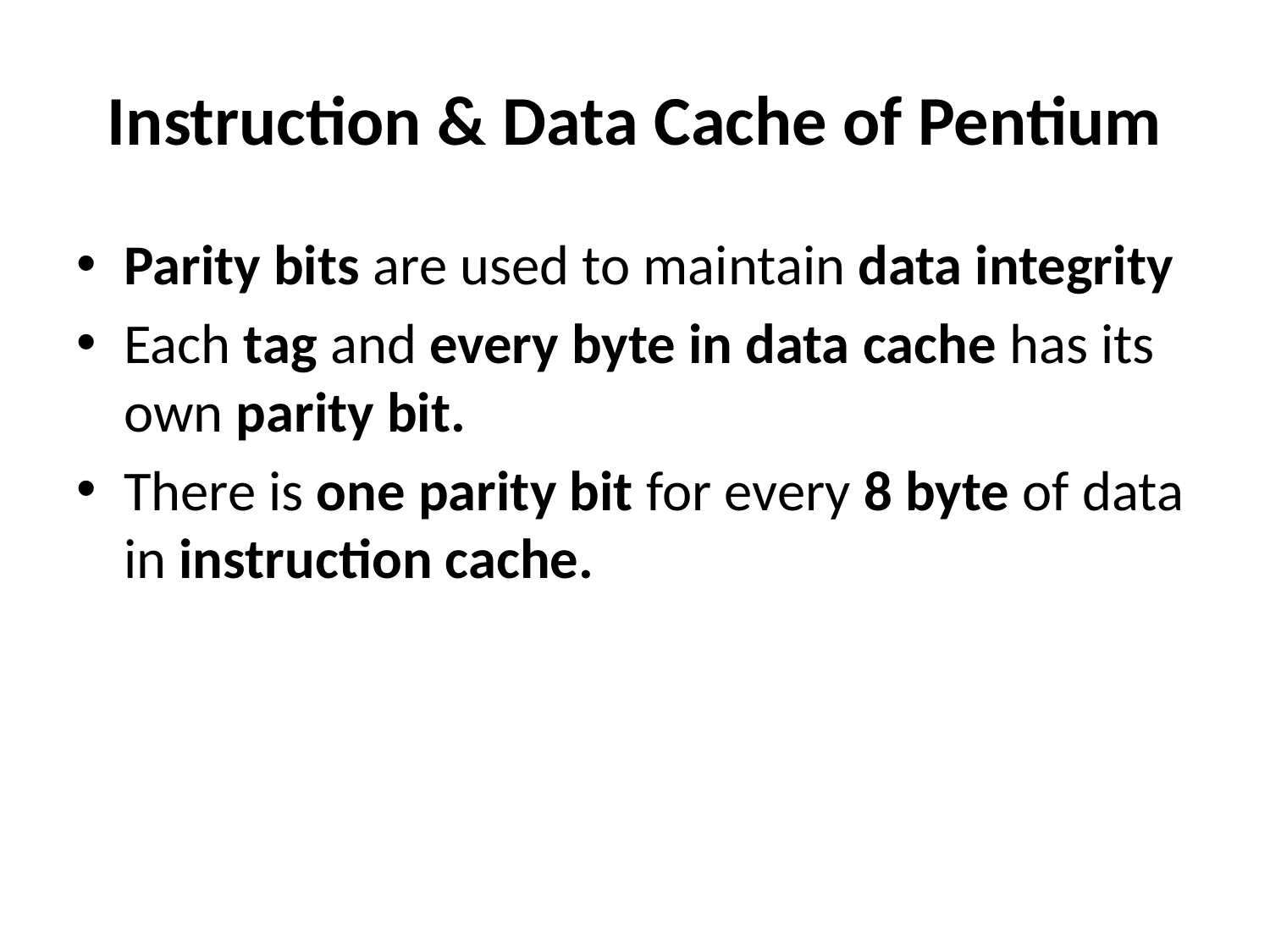

# Instruction & Data Cache of Pentium
Parity bits are used to maintain data integrity
Each tag and every byte in data cache has its own parity bit.
There is one parity bit for every 8 byte of data in instruction cache.